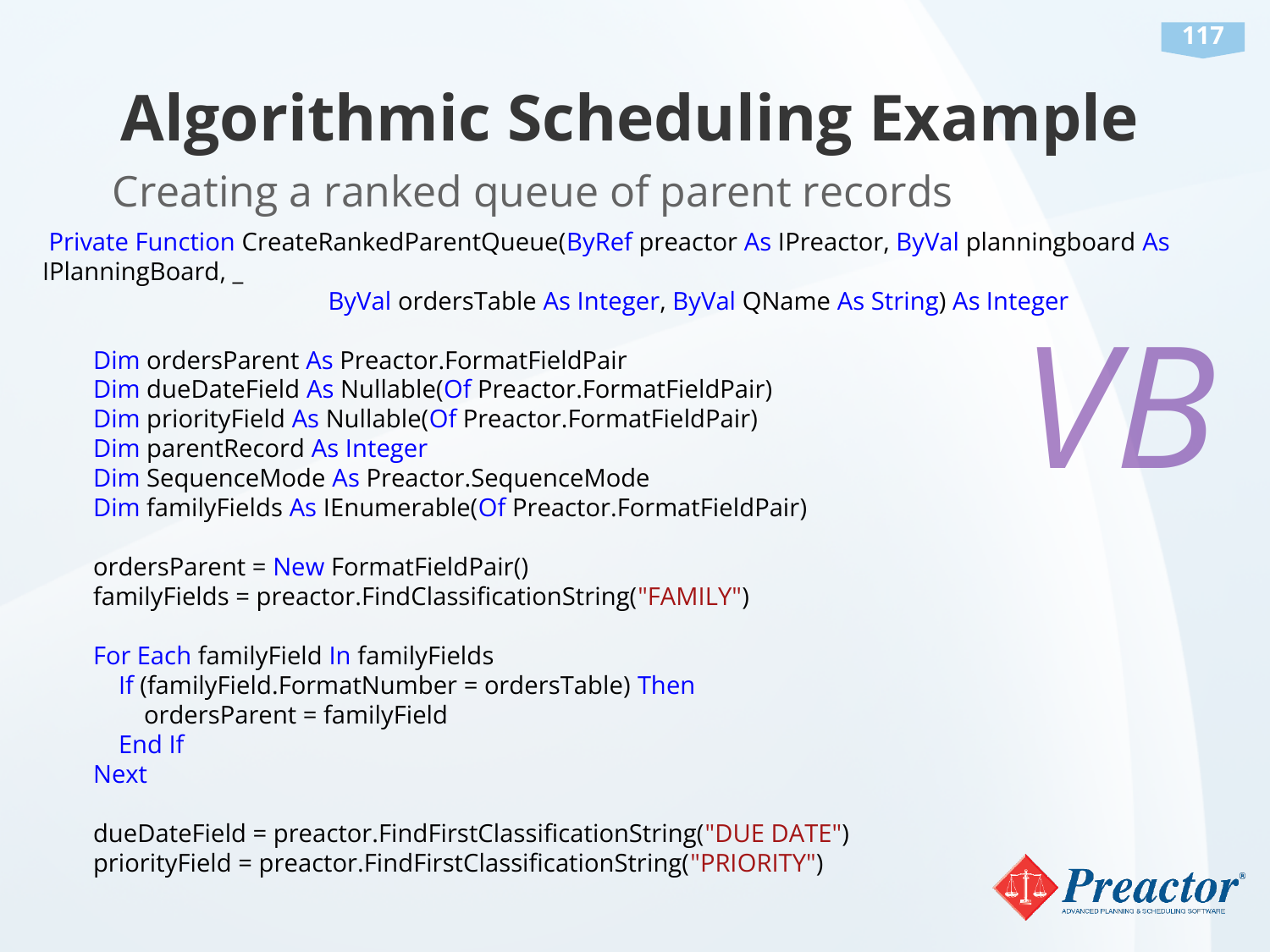

# Algorithmic Scheduling Example
Creating a ranked queue of parent records
 Private Function CreateRankedParentQueue(ByRef preactor As IPreactor, ByVal planningboard As IPlanningBoard, _
                                             ByVal ordersTable As Integer, ByVal QName As String) As Integer

        Dim ordersParent As Preactor.FormatFieldPair
        Dim dueDateField As Nullable(Of Preactor.FormatFieldPair)
        Dim priorityField As Nullable(Of Preactor.FormatFieldPair)
        Dim parentRecord As Integer
        Dim SequenceMode As Preactor.SequenceMode
        Dim familyFields As IEnumerable(Of Preactor.FormatFieldPair)

        ordersParent = New FormatFieldPair()
        familyFields = preactor.FindClassificationString("FAMILY")

        For Each familyField In familyFields
            If (familyField.FormatNumber = ordersTable) Then
                ordersParent = familyField
            End If
        Next

        dueDateField = preactor.FindFirstClassificationString("DUE DATE")
        priorityField = preactor.FindFirstClassificationString("PRIORITY")

VB